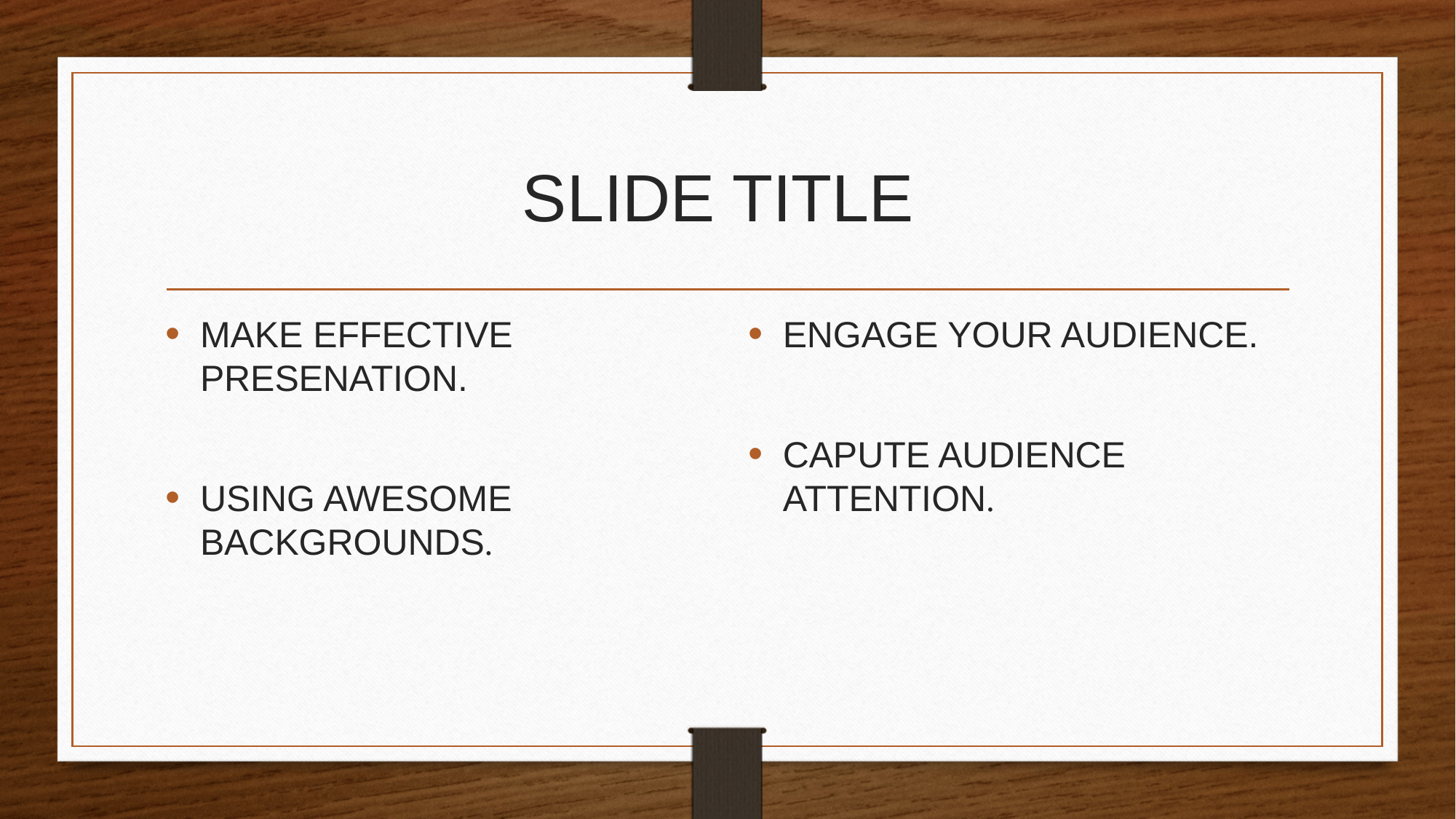

# SLIDE TITLE
MAKE EFFECTIVE PRESENATION.

USING AWESOME BACKGROUNDS.
ENGAGE YOUR AUDIENCE.

CAPUTE AUDIENCE ATTENTION.